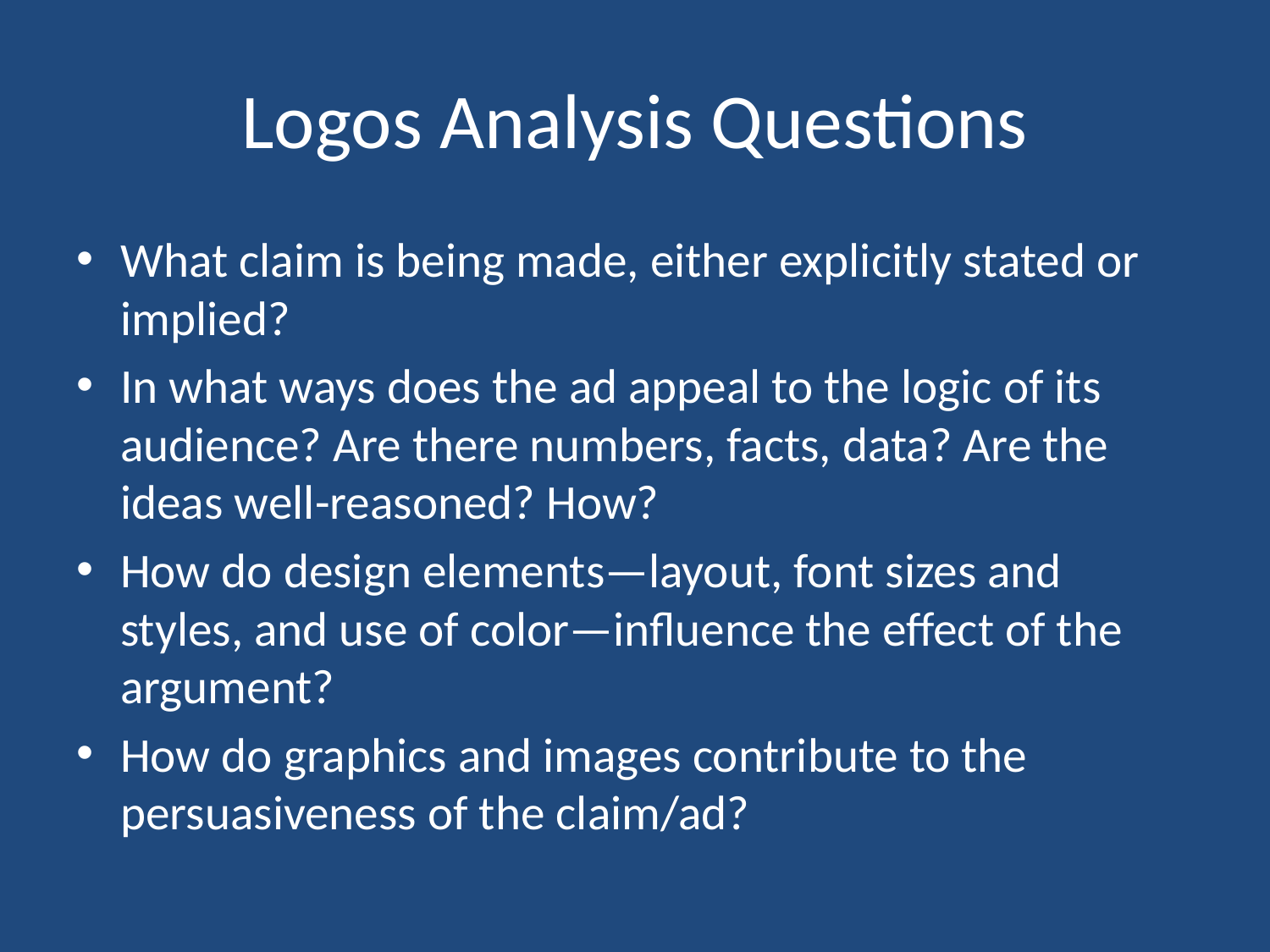

# Logos Analysis Questions
What claim is being made, either explicitly stated or implied?
In what ways does the ad appeal to the logic of its audience? Are there numbers, facts, data? Are the ideas well-reasoned? How?
How do design elements—layout, font sizes and styles, and use of color—influence the effect of the argument?
How do graphics and images contribute to the persuasiveness of the claim/ad?